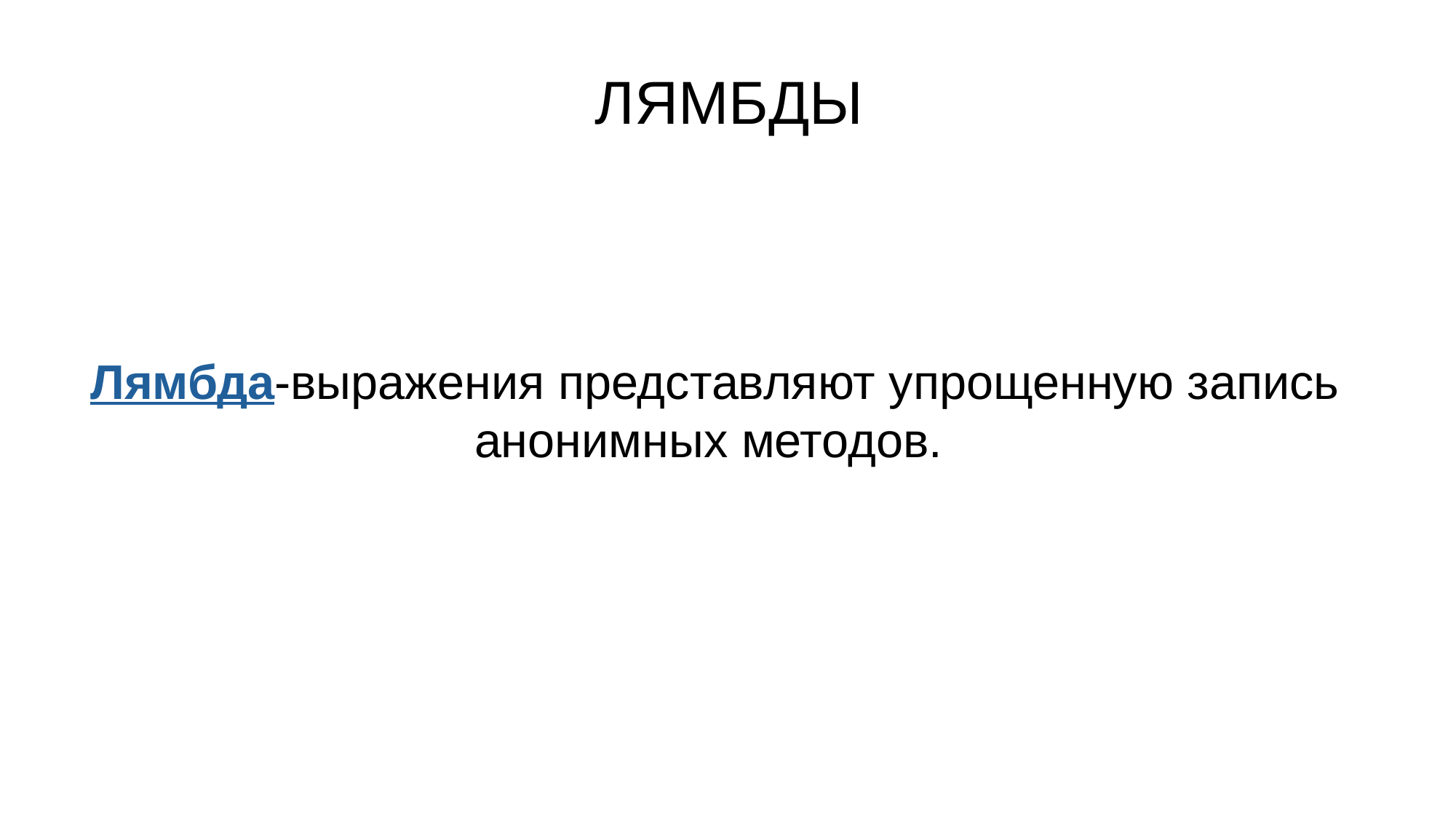

ЛЯМБДЫ
Лямбда-выражения представляют упрощенную запись анонимных методов.